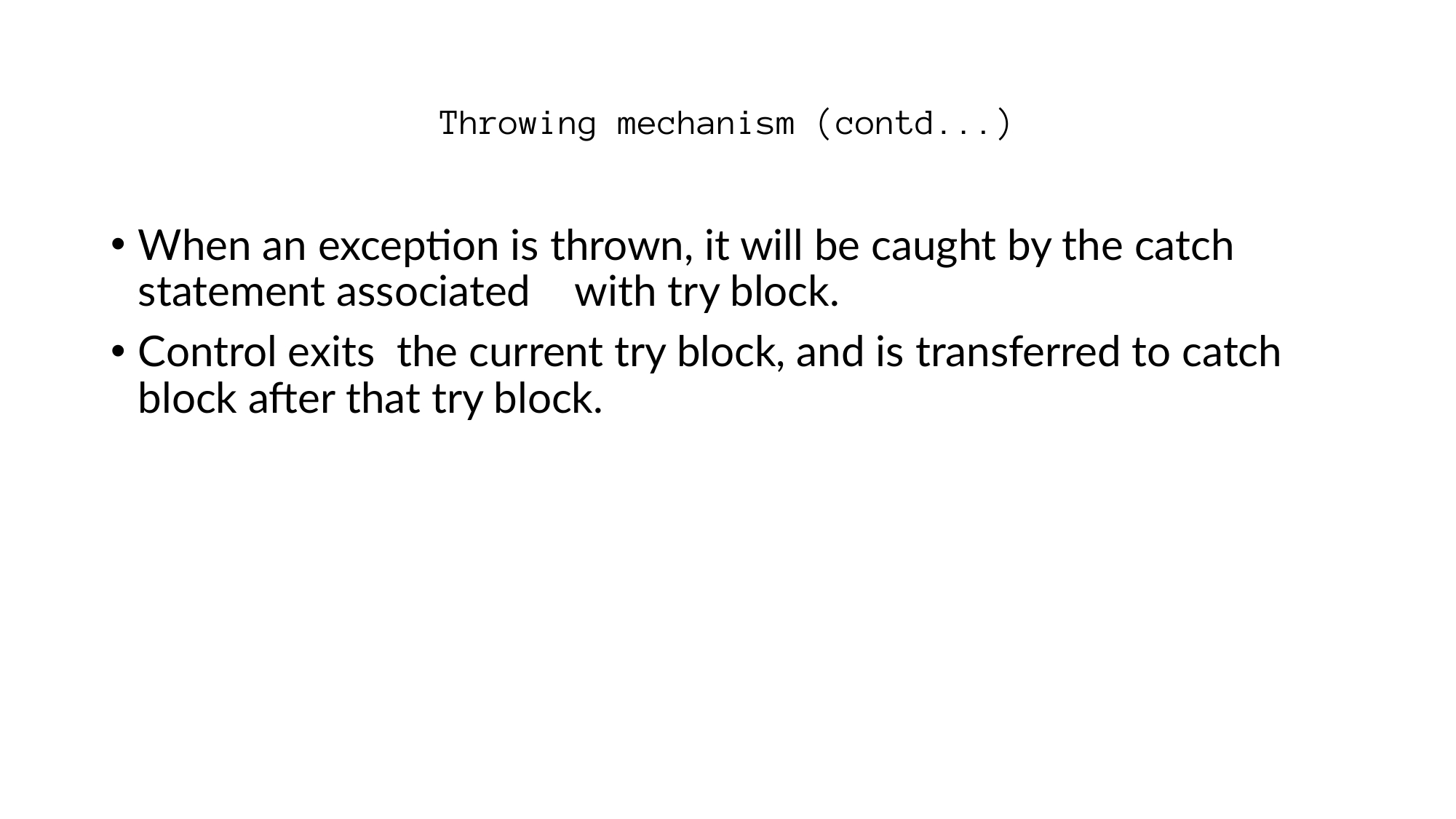

# Throwing mechanism (contd...)
When an exception is thrown, it will be caught by the catch statement associated 	with try block.
Control exits  the current try block, and is transferred to catch block after that try block.